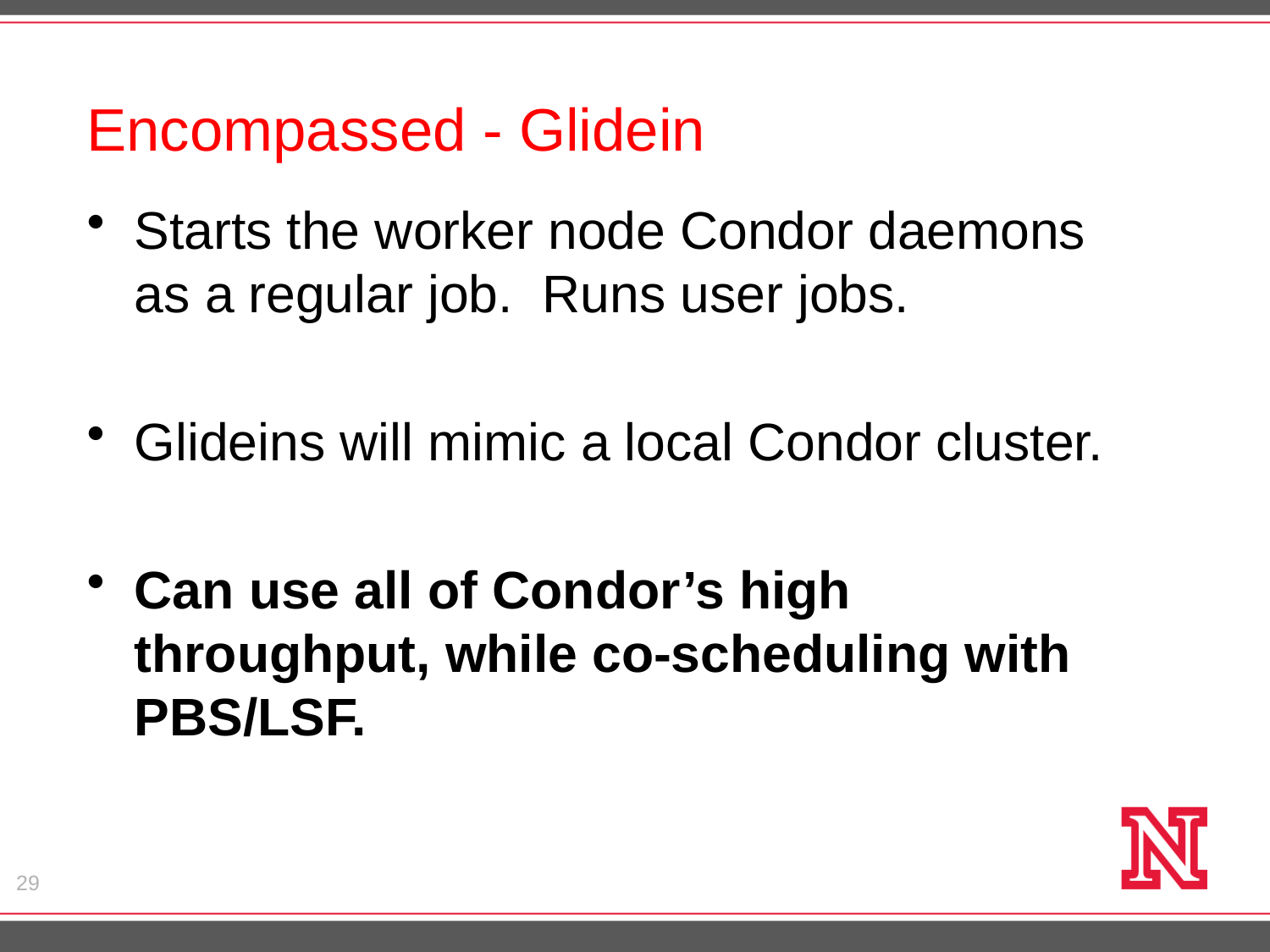

# Encompassed - Glidein
Starts the worker node Condor daemons as a regular job.  Runs user jobs.

Glideins will mimic a local Condor cluster.

Can use all of Condor’s high throughput, while co-scheduling with PBS/LSF.
29